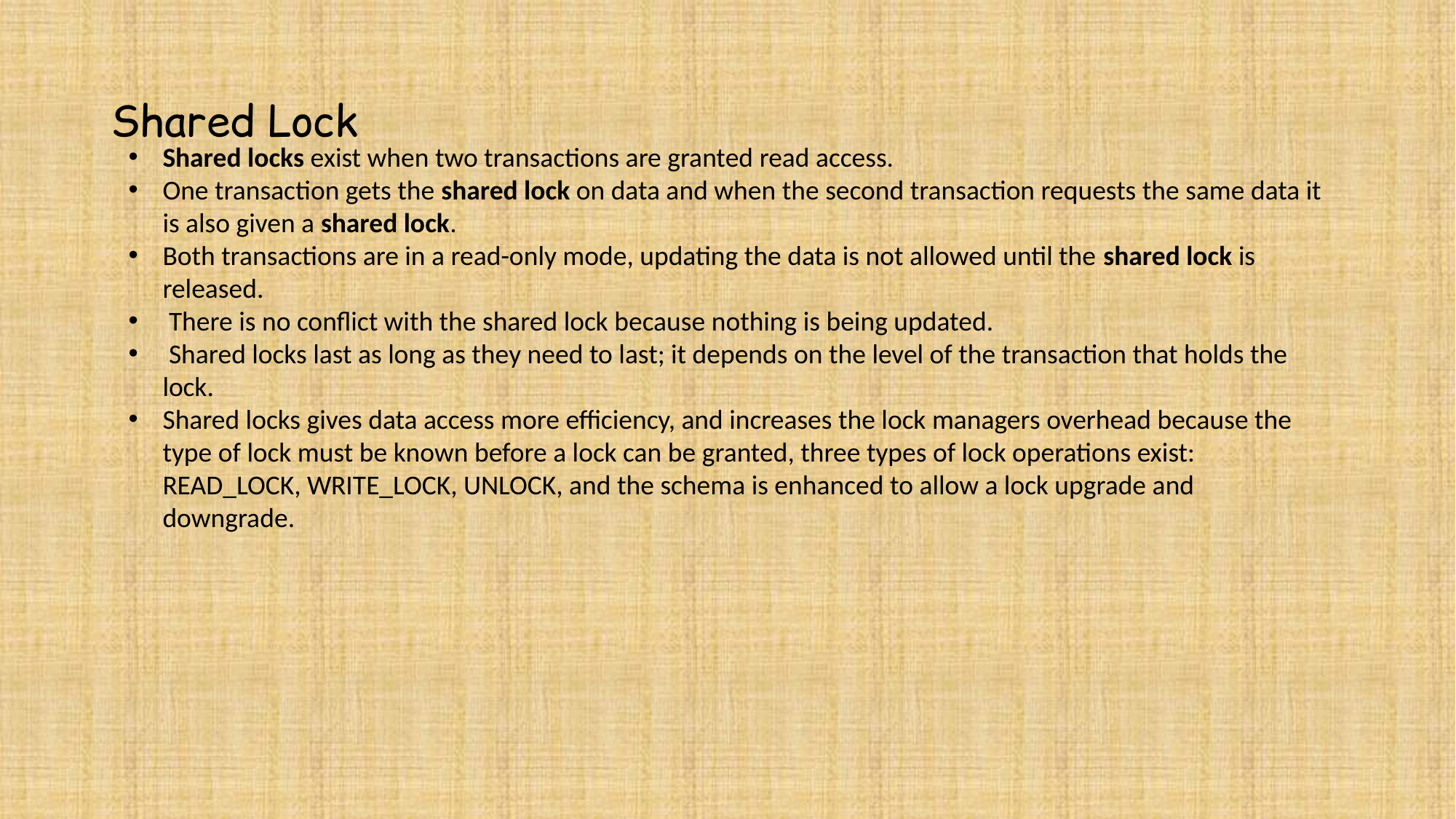

# Shared Lock
Shared locks exist when two transactions are granted read access.
One transaction gets the shared lock on data and when the second transaction requests the same data it is also given a shared lock.
Both transactions are in a read-only mode, updating the data is not allowed until the shared lock is released.
 There is no conflict with the shared lock because nothing is being updated.
 Shared locks last as long as they need to last; it depends on the level of the transaction that holds the lock.
Shared locks gives data access more efficiency, and increases the lock managers overhead because the type of lock must be known before a lock can be granted, three types of lock operations exist: READ_LOCK, WRITE_LOCK, UNLOCK, and the schema is enhanced to allow a lock upgrade and downgrade.